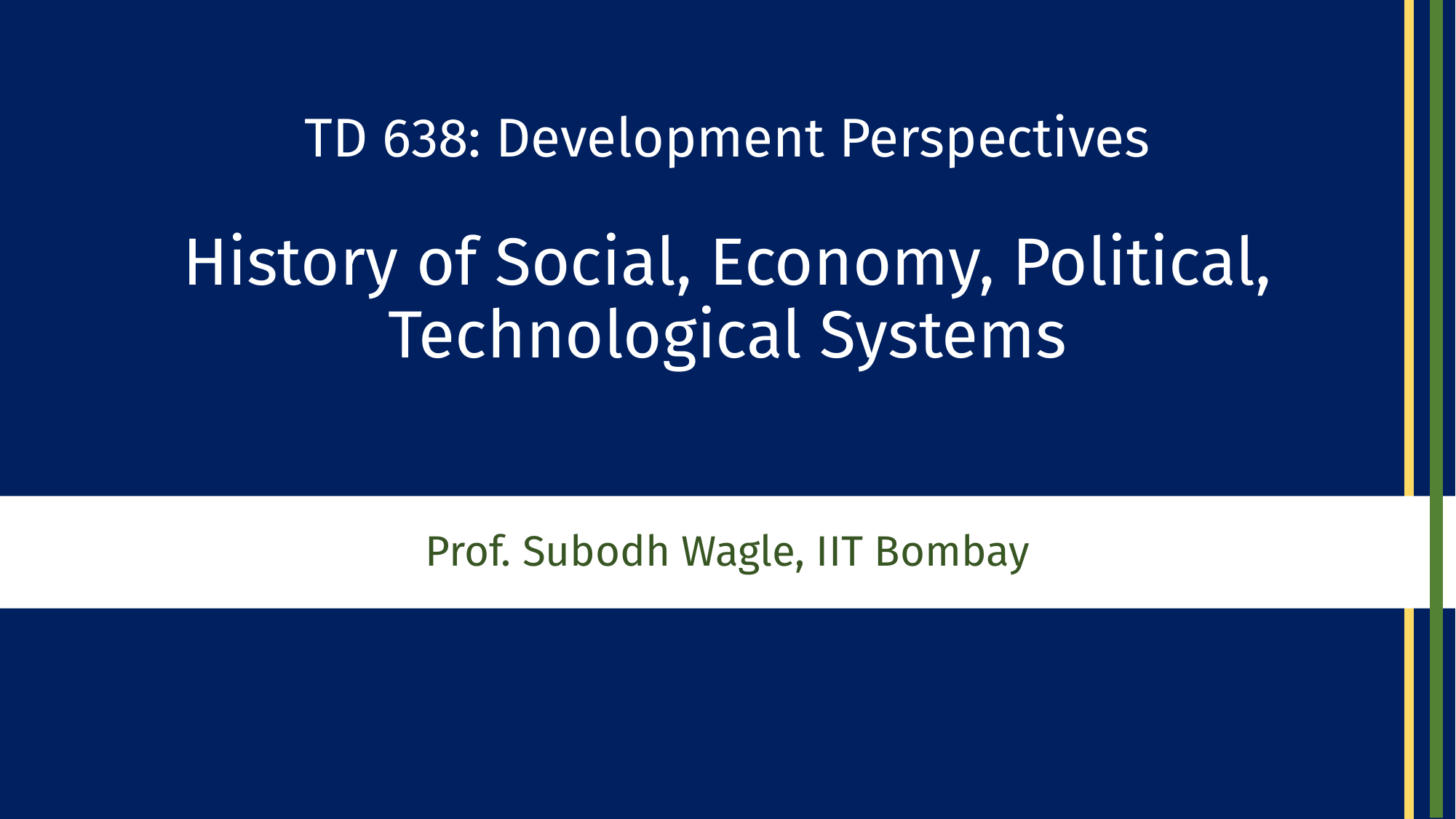

TD 638: Development Perspectives

History of Social, Economy, Political, Technological Systems
# Prof. Subodh Wagle, IIT Bombay